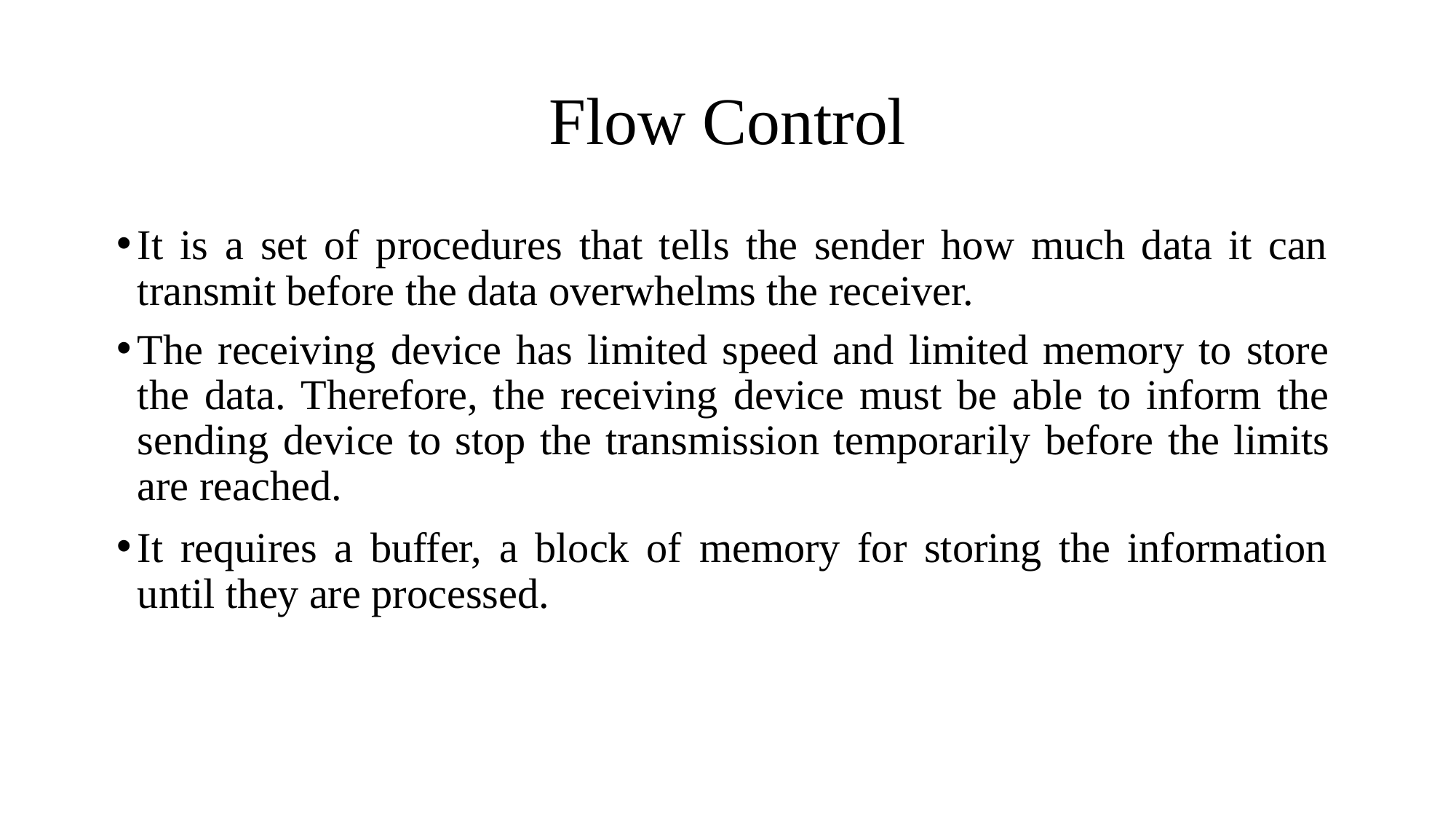

# Flow Control
It is a set of procedures that tells the sender how much data it can  transmit before the data overwhelms the receiver.
The receiving device has limited speed and limited memory to store  the data. Therefore, the receiving device must be able to inform the  sending device to stop the transmission temporarily before the limits  are reached.
It requires a buffer, a block of memory for storing the information  until they are processed.